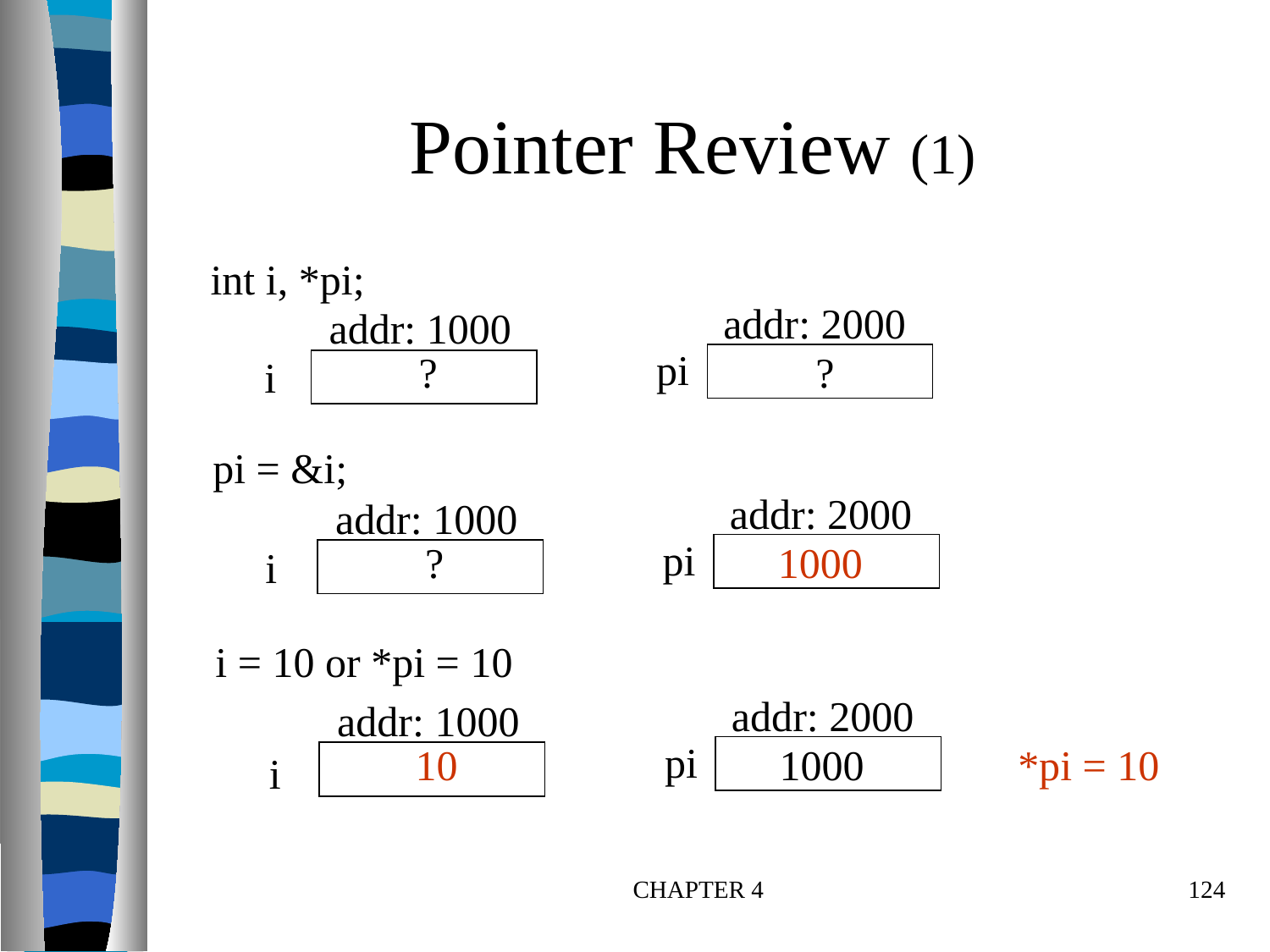

# Pointer Review (1)
int i, *pi;
addr: 2000
addr: 1000
pi
?
?

i

pi = &i;
addr: 2000
addr: 1000
pi
?
1000

i

i = 10 or *pi = 10
addr: 2000
addr: 1000
pi
10
1000
*pi = 10

i

CHAPTER 4
124